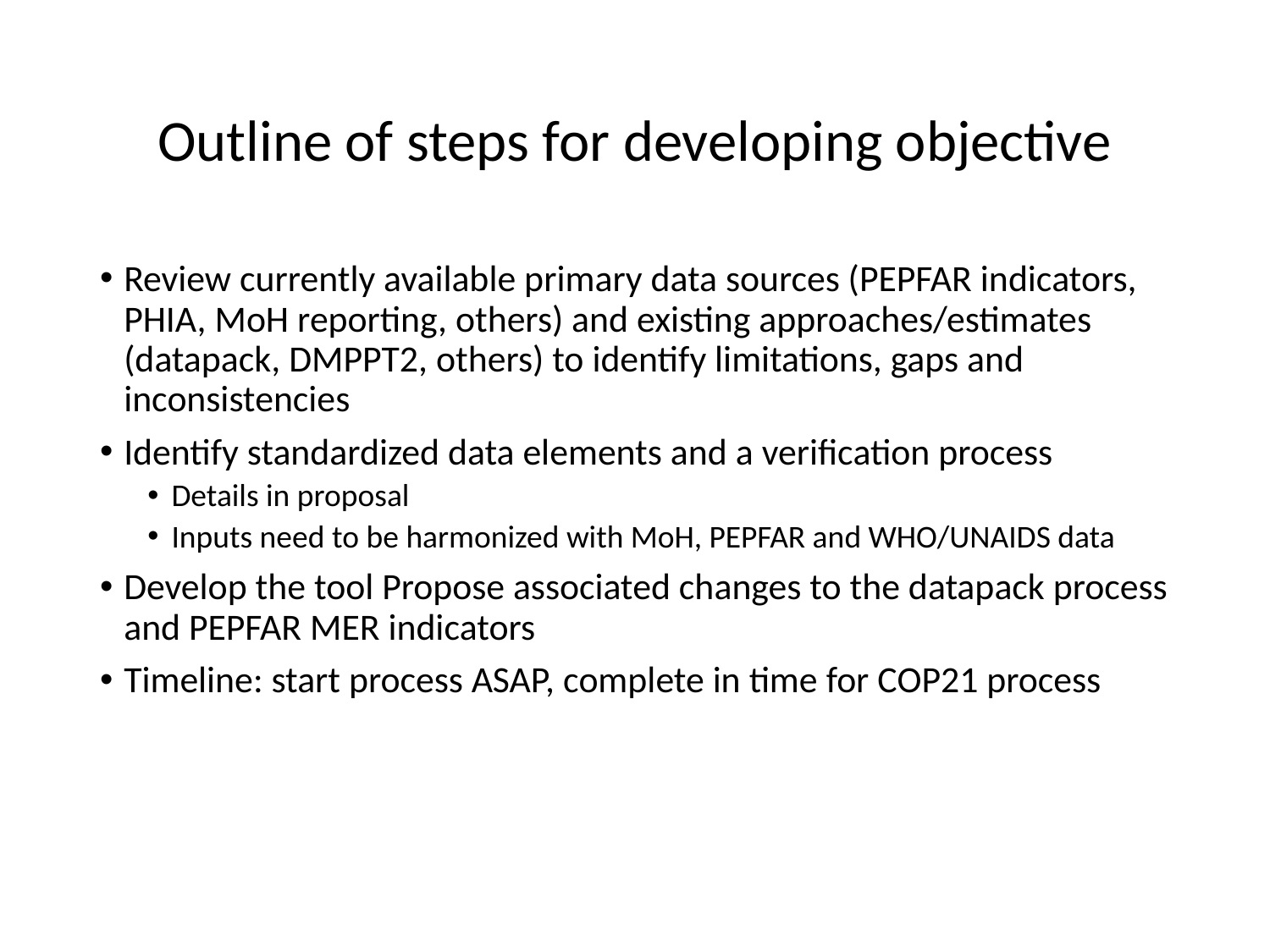

# Outline of steps for developing objective
Review currently available primary data sources (PEPFAR indicators, PHIA, MoH reporting, others) and existing approaches/estimates (datapack, DMPPT2, others) to identify limitations, gaps and inconsistencies
Identify standardized data elements and a verification process
Details in proposal
Inputs need to be harmonized with MoH, PEPFAR and WHO/UNAIDS data
Develop the tool Propose associated changes to the datapack process and PEPFAR MER indicators
Timeline: start process ASAP, complete in time for COP21 process